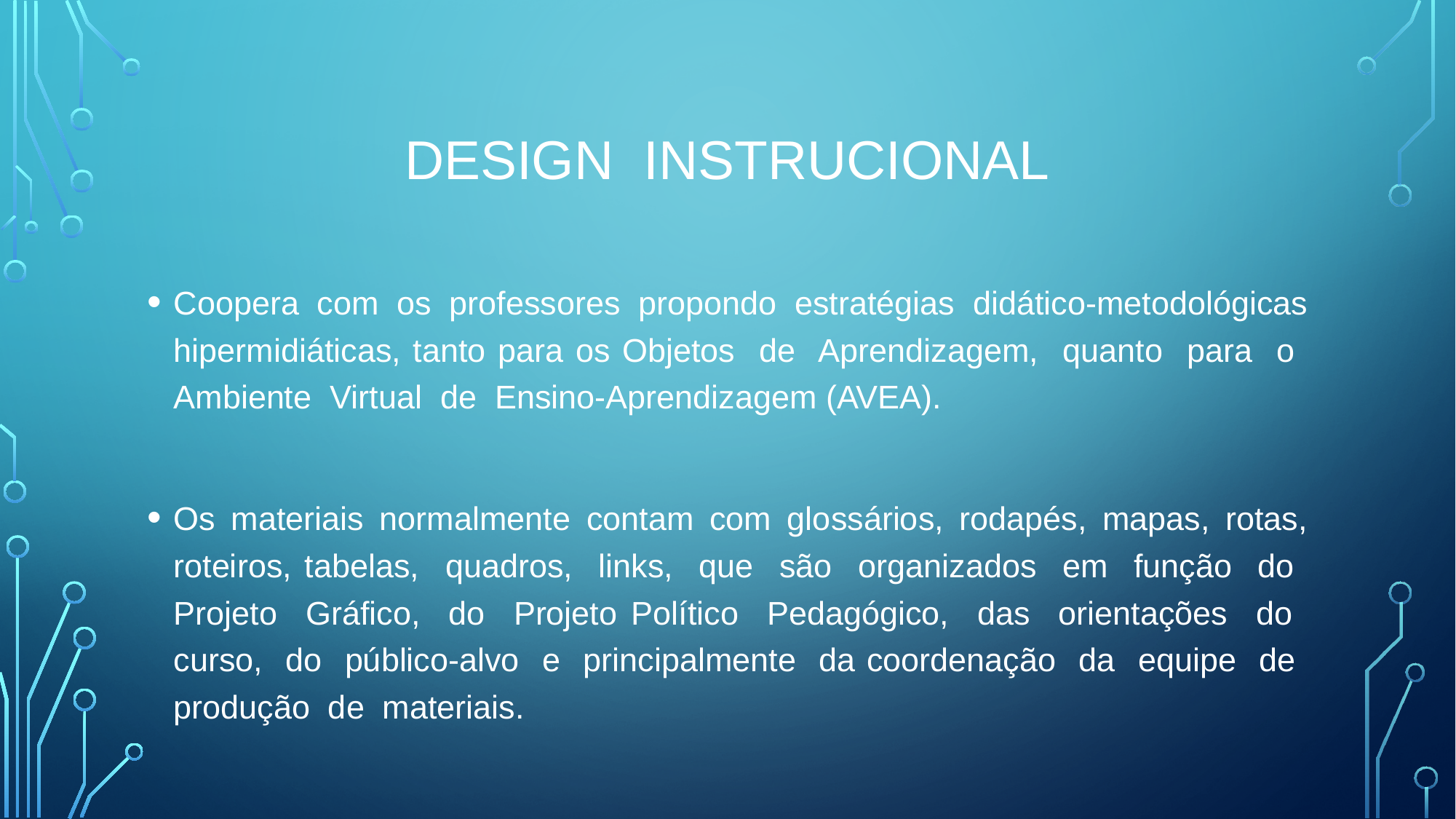

# Design  Instrucional
Coopera com os professores propondo estratégias didático-metodológicas hipermidiáticas, tanto para os Objetos  de  Aprendizagem,  quanto  para  o  Ambiente  Virtual  de  Ensino-Aprendizagem (AVEA).

Os materiais normalmente contam com glossários, rodapés, mapas, rotas, roteiros, tabelas,  quadros,  links,  que  são  organizados  em  função  do  Projeto  Gráfico,  do  Projeto Político  Pedagógico,  das  orientações  do  curso,  do  público-alvo  e  principalmente  da coordenação  da  equipe  de  produção  de  materiais.